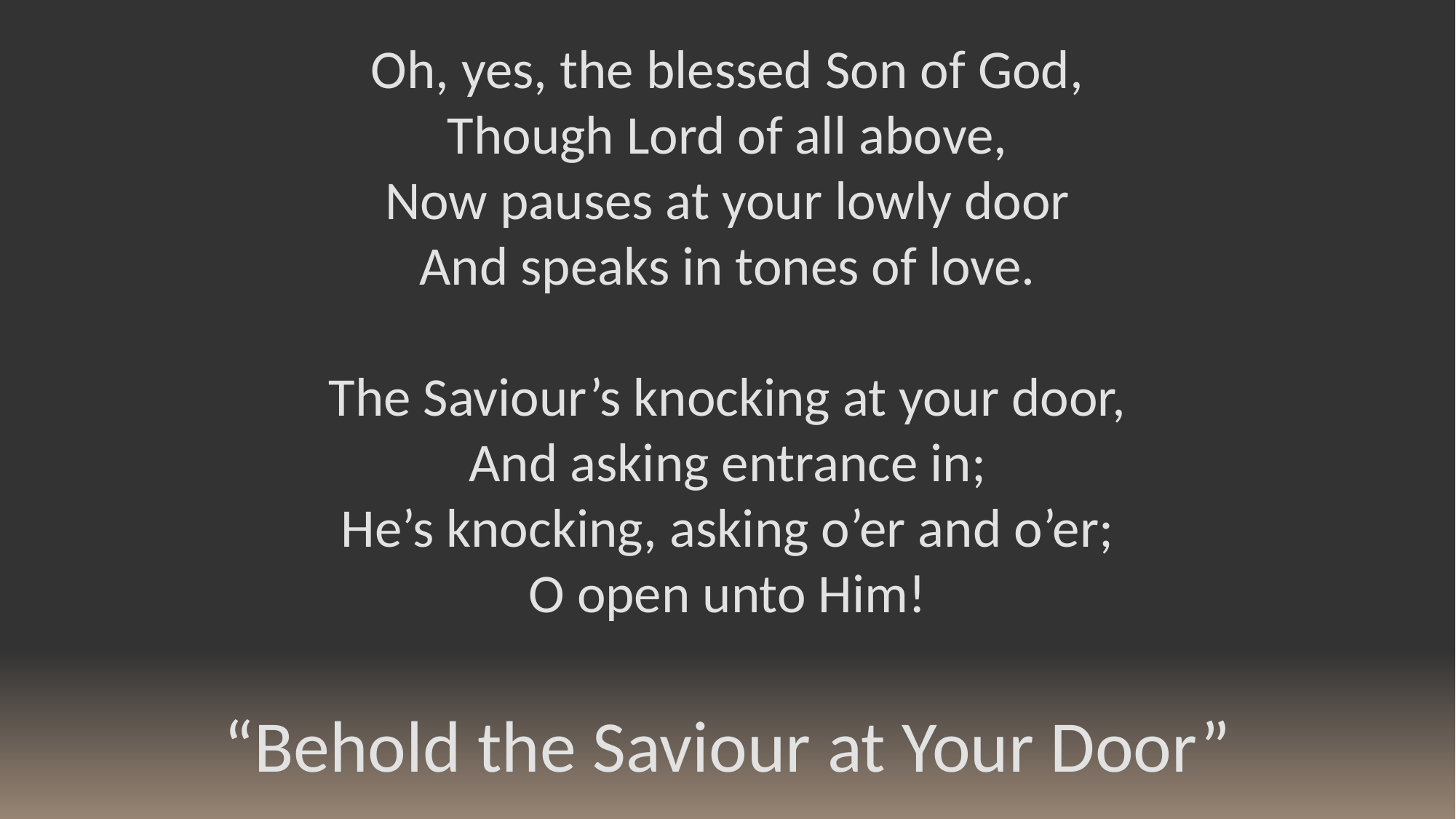

Oh, yes, the blessed Son of God,
Though Lord of all above,
Now pauses at your lowly door
And speaks in tones of love.

The Saviour’s knocking at your door,
And asking entrance in;
He’s knocking, asking o’er and o’er;
O open unto Him!

“Behold the Saviour at Your Door”